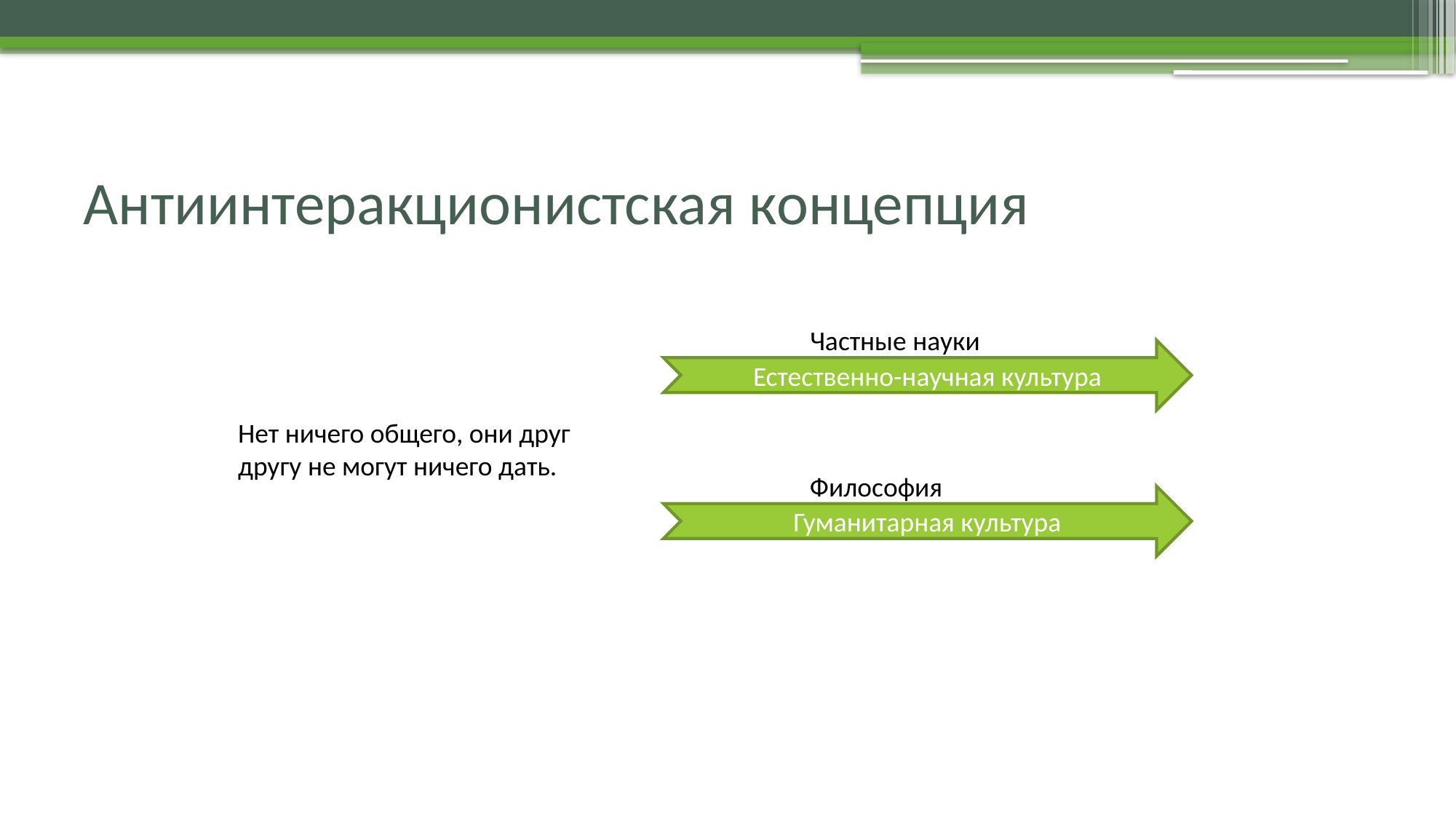

Антиинтеракционистская концепция
Частные науки
Естественно-научная культура
Нет ничего общего, они друг другу не могут ничего дать.
Философия
Гуманитарная культура